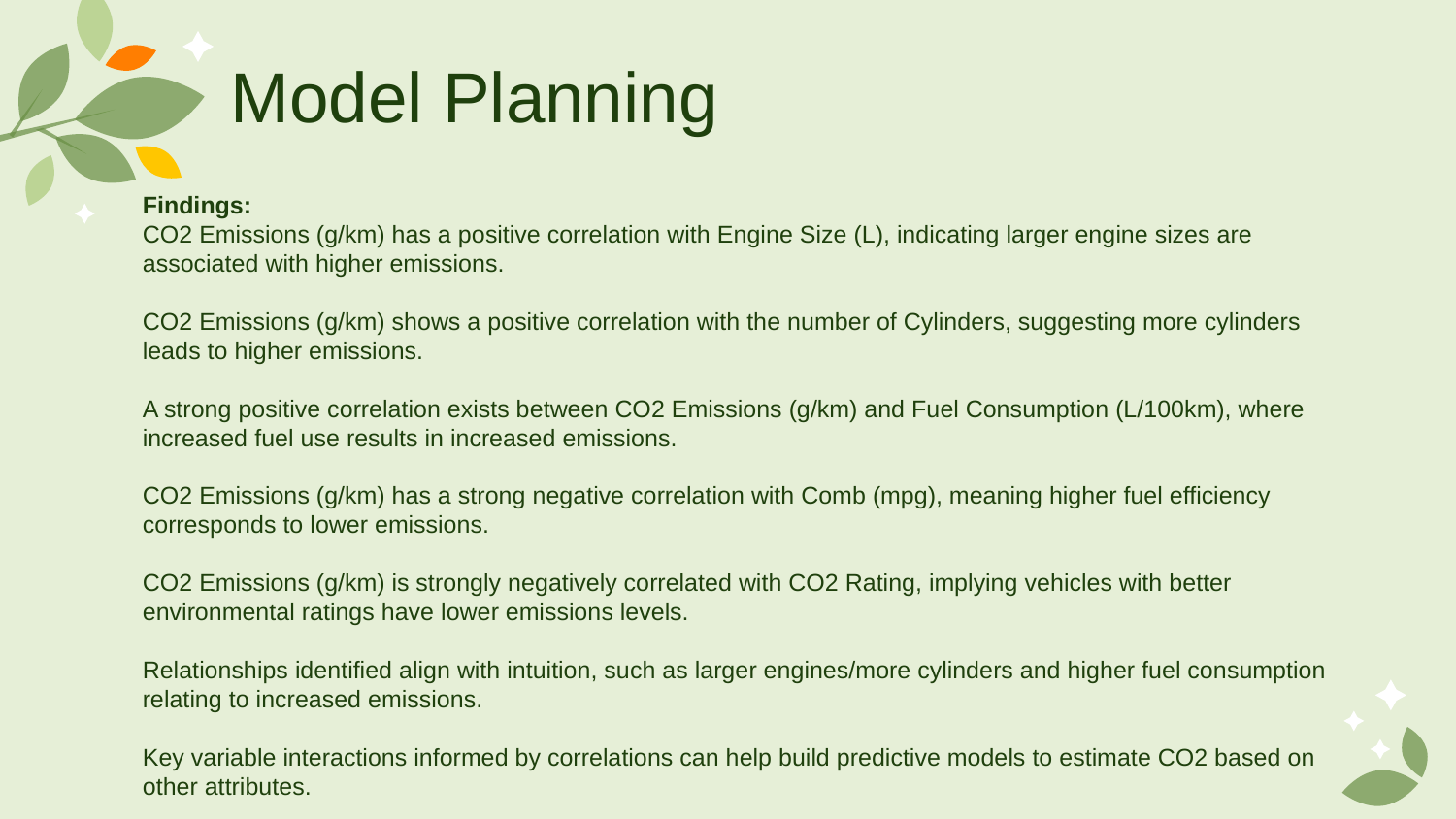

# Model Planning
Findings:
CO2 Emissions (g/km) has a positive correlation with Engine Size (L), indicating larger engine sizes are associated with higher emissions.

CO2 Emissions (g/km) shows a positive correlation with the number of Cylinders, suggesting more cylinders leads to higher emissions.

A strong positive correlation exists between CO2 Emissions (g/km) and Fuel Consumption (L/100km), where increased fuel use results in increased emissions.

CO2 Emissions (g/km) has a strong negative correlation with Comb (mpg), meaning higher fuel efficiency corresponds to lower emissions.

CO2 Emissions (g/km) is strongly negatively correlated with CO2 Rating, implying vehicles with better environmental ratings have lower emissions levels.

Relationships identified align with intuition, such as larger engines/more cylinders and higher fuel consumption relating to increased emissions.

Key variable interactions informed by correlations can help build predictive models to estimate CO2 based on other attributes.